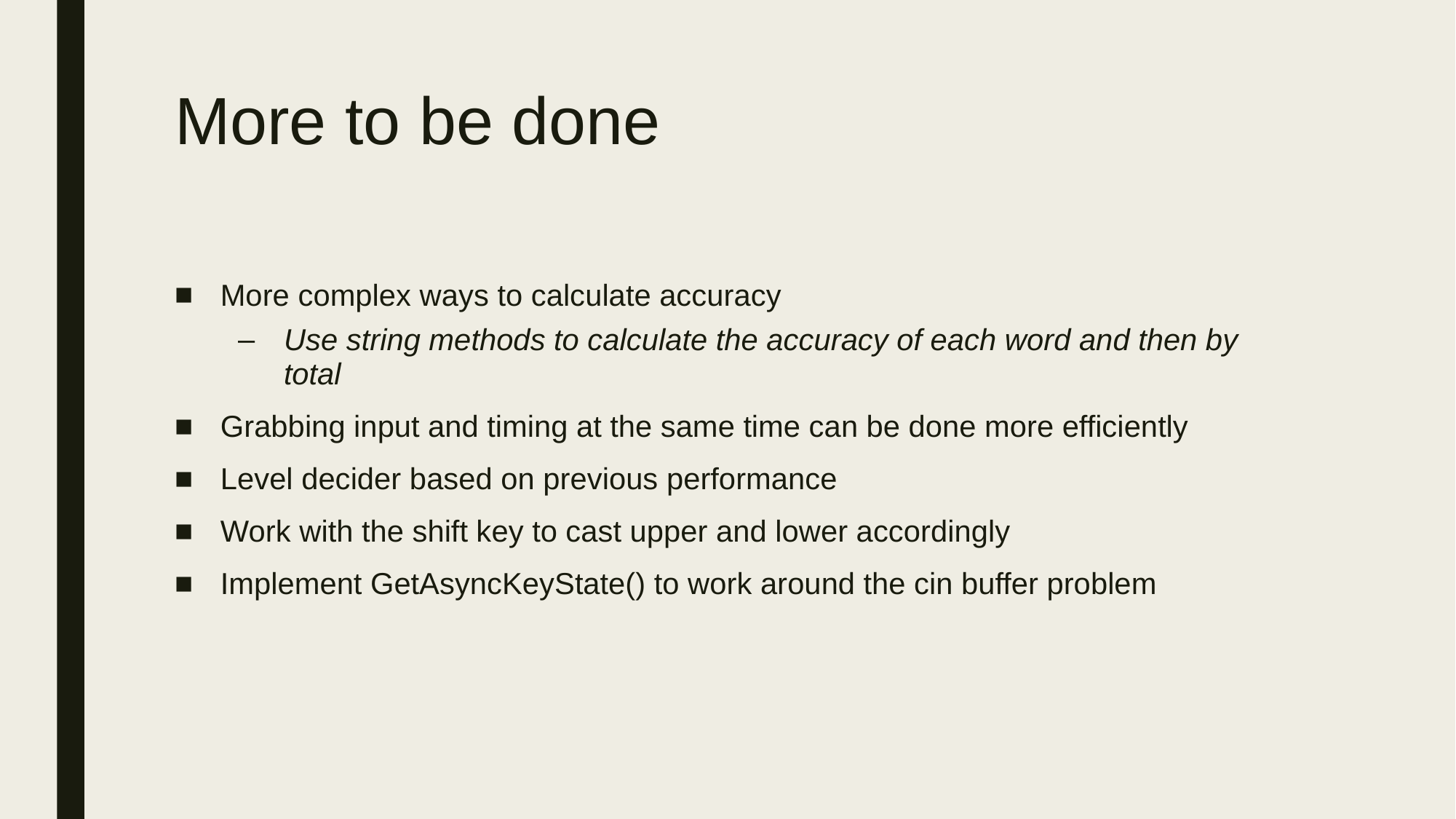

# More to be done
More complex ways to calculate accuracy
Use string methods to calculate the accuracy of each word and then by total
Grabbing input and timing at the same time can be done more efficiently
Level decider based on previous performance
Work with the shift key to cast upper and lower accordingly
Implement GetAsyncKeyState() to work around the cin buffer problem